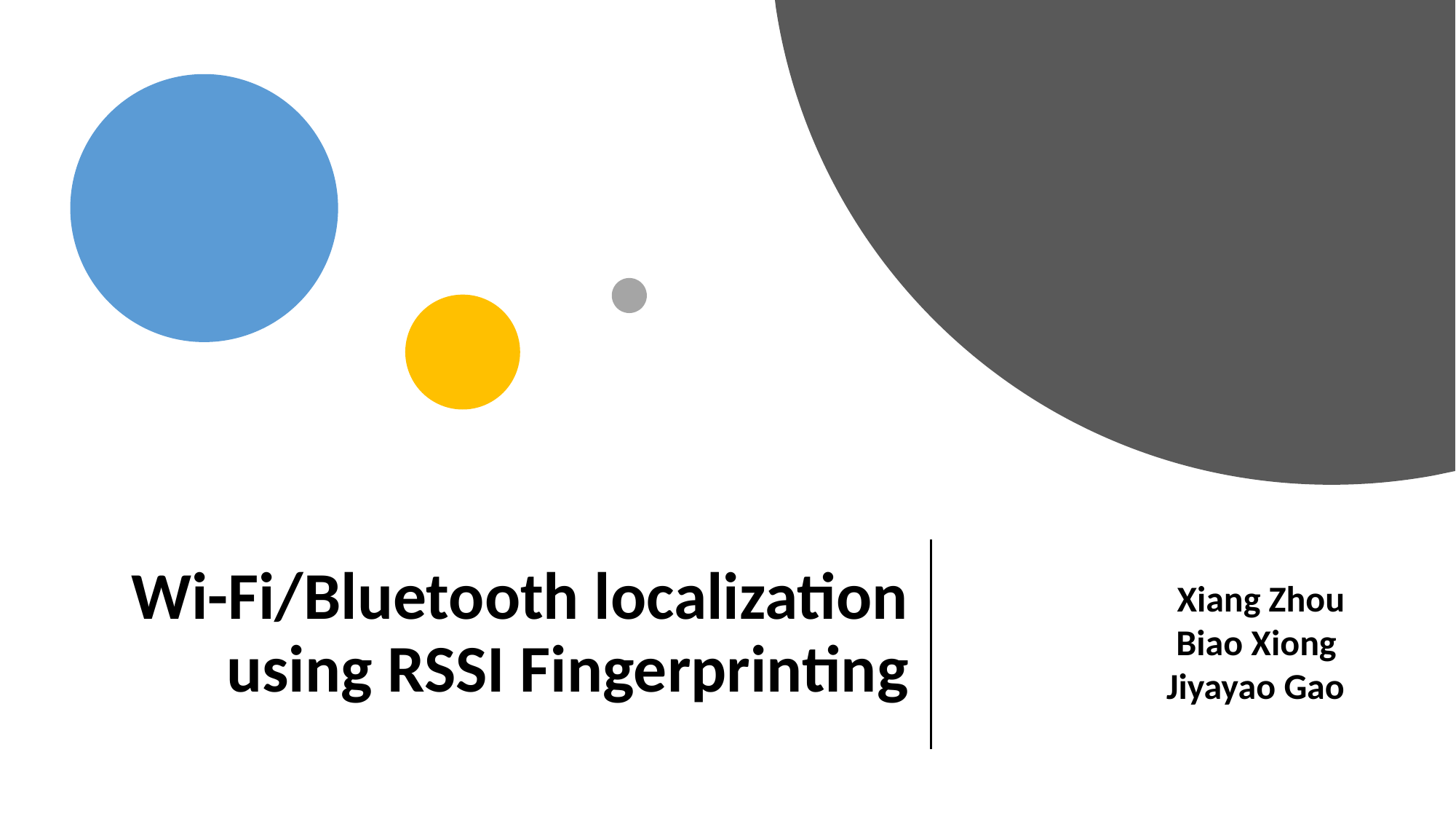

Wi-Fi/Bluetooth localization using RSSI Fingerprinting
Xiang Zhou
	Biao Xiong
Jiyayao Gao

This Photo by Unknown Author is licensed under CC BY